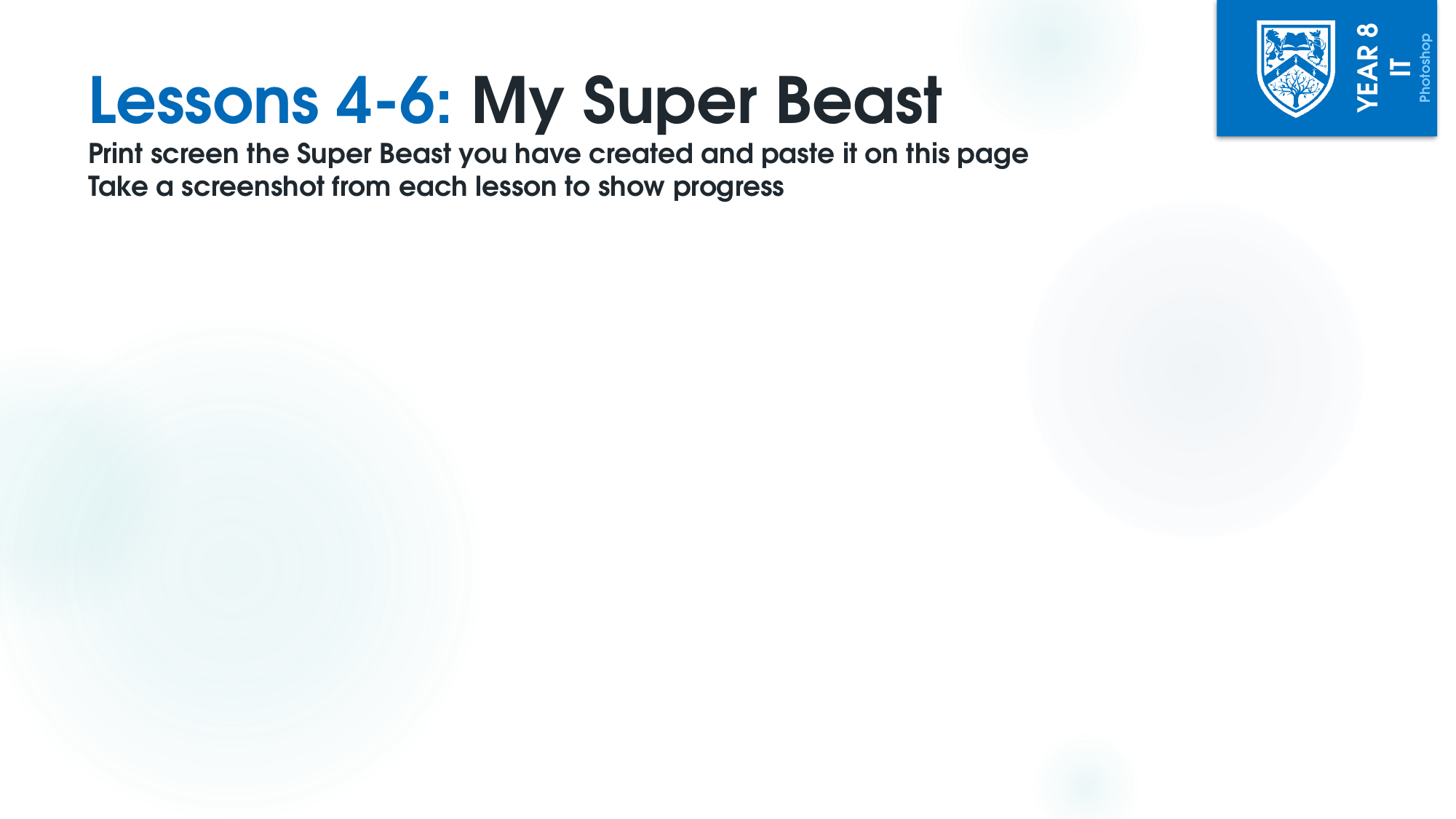

# Lessons 4-6: My Super Beast Print screen the Super Beast you have created and paste it on this page Take a screenshot from each lesson to show progress